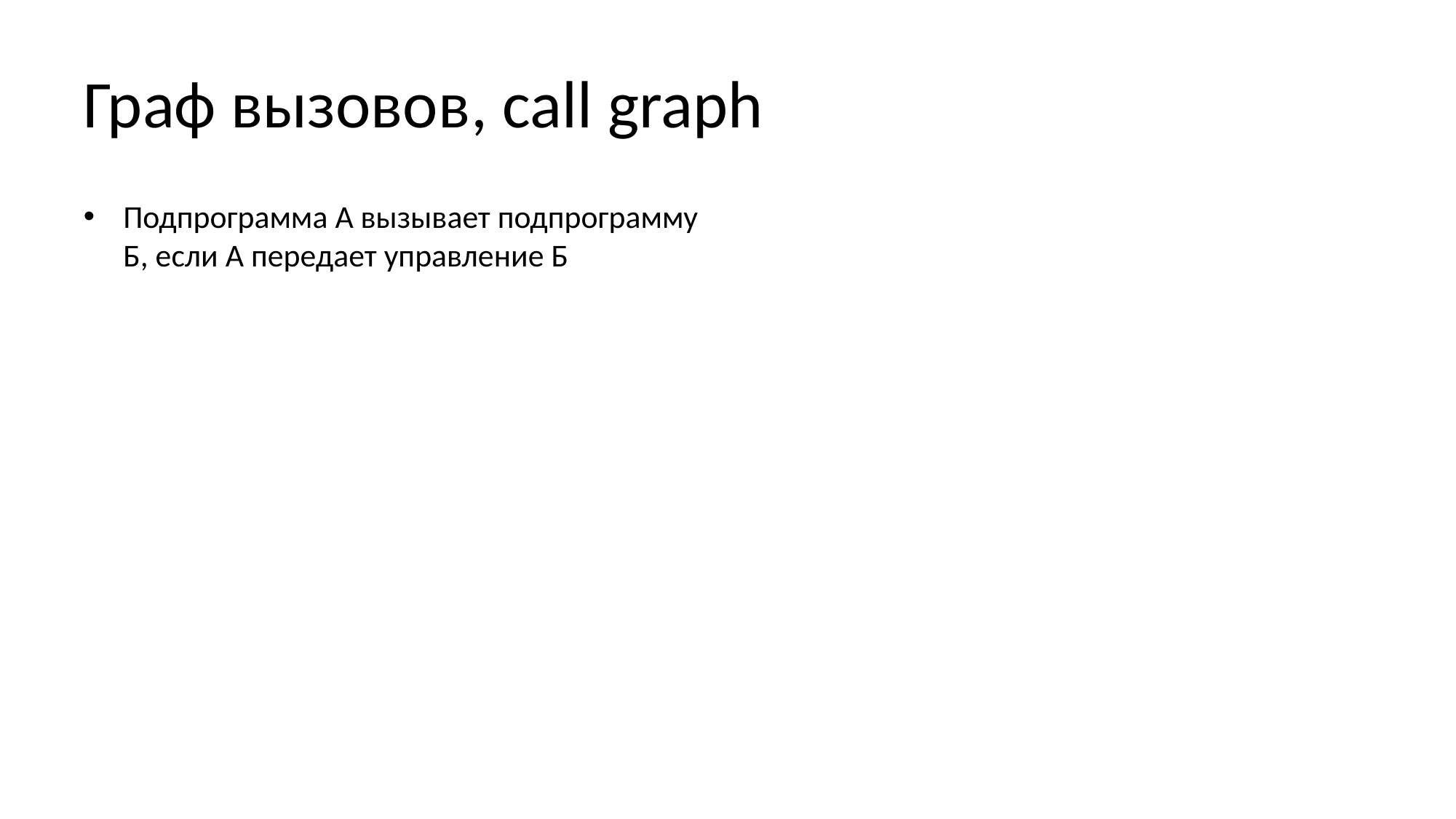

# Граф вызовов, call graph
Подпрограмма А вызывает подпрограмму Б, если А передает управление Б

Граф вызовов, call graph
Вершины – подпрограммы
Дуга из вершины А в вершину Б тогда только тогда, когда подпрограмма А вызывает подпрограмму Б

Движение по дугам графа вызовов
В направлении дуги – вызов подпрограммы
Против направления дуги – возврат из подпрограммы